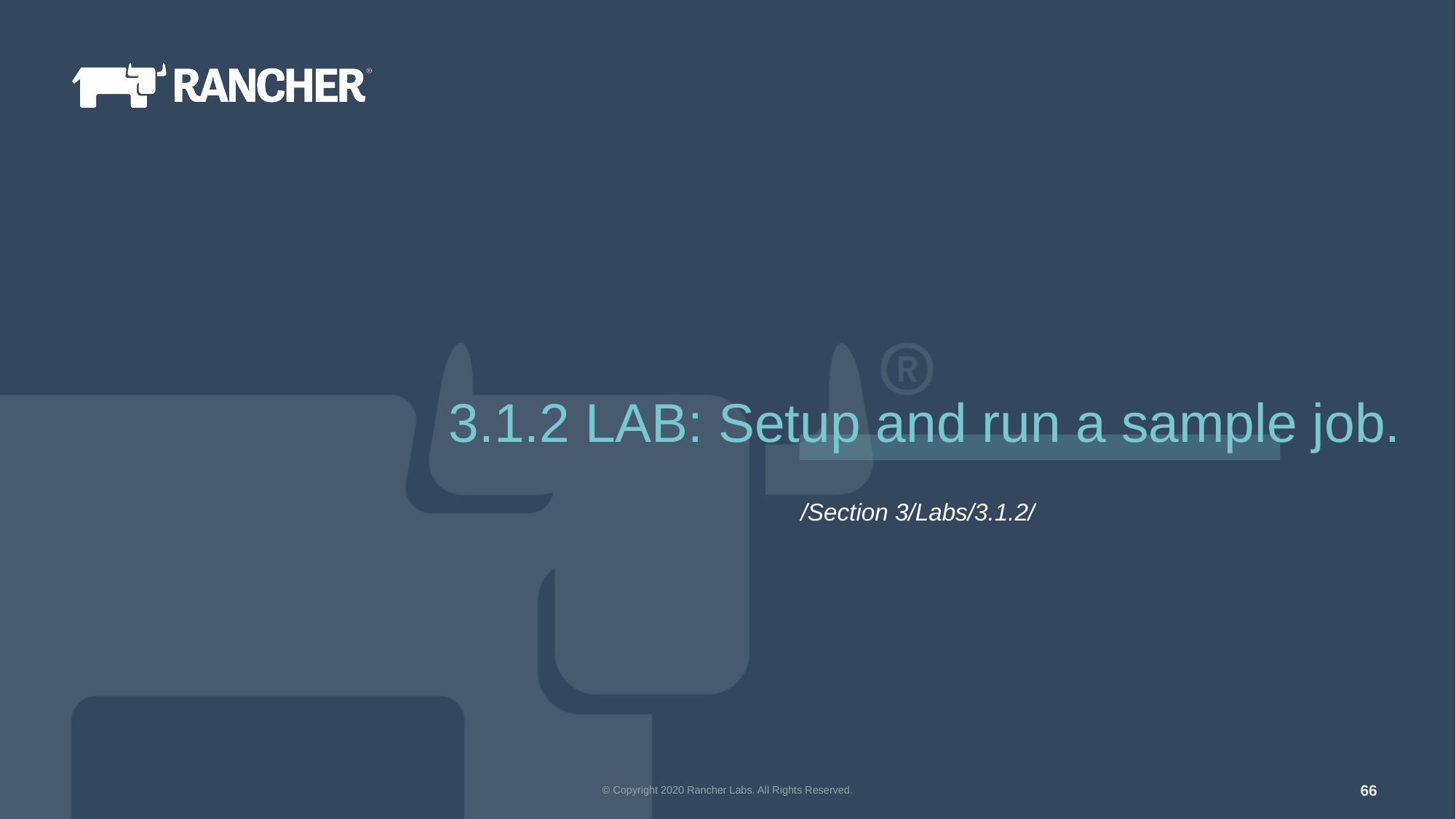

3.1.2 LAB: Setup and run a sample job.
/Section 3/Labs/3.1.2/